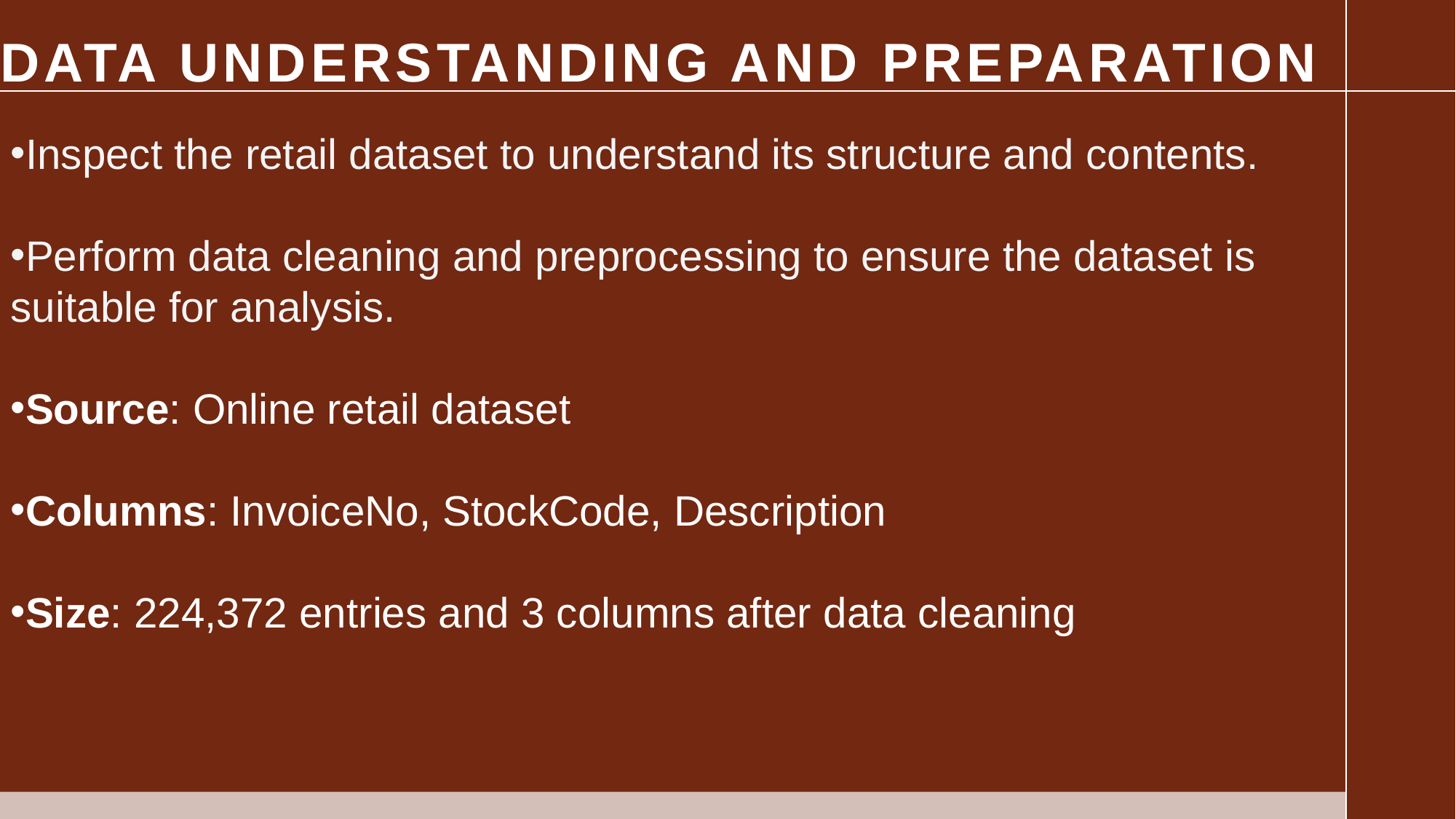

# Data Understanding and Preparation
Inspect the retail dataset to understand its structure and contents.

Perform data cleaning and preprocessing to ensure the dataset is suitable for analysis.

Source: Online retail dataset

Columns: InvoiceNo, StockCode, Description

Size: 224,372 entries and 3 columns after data cleaning